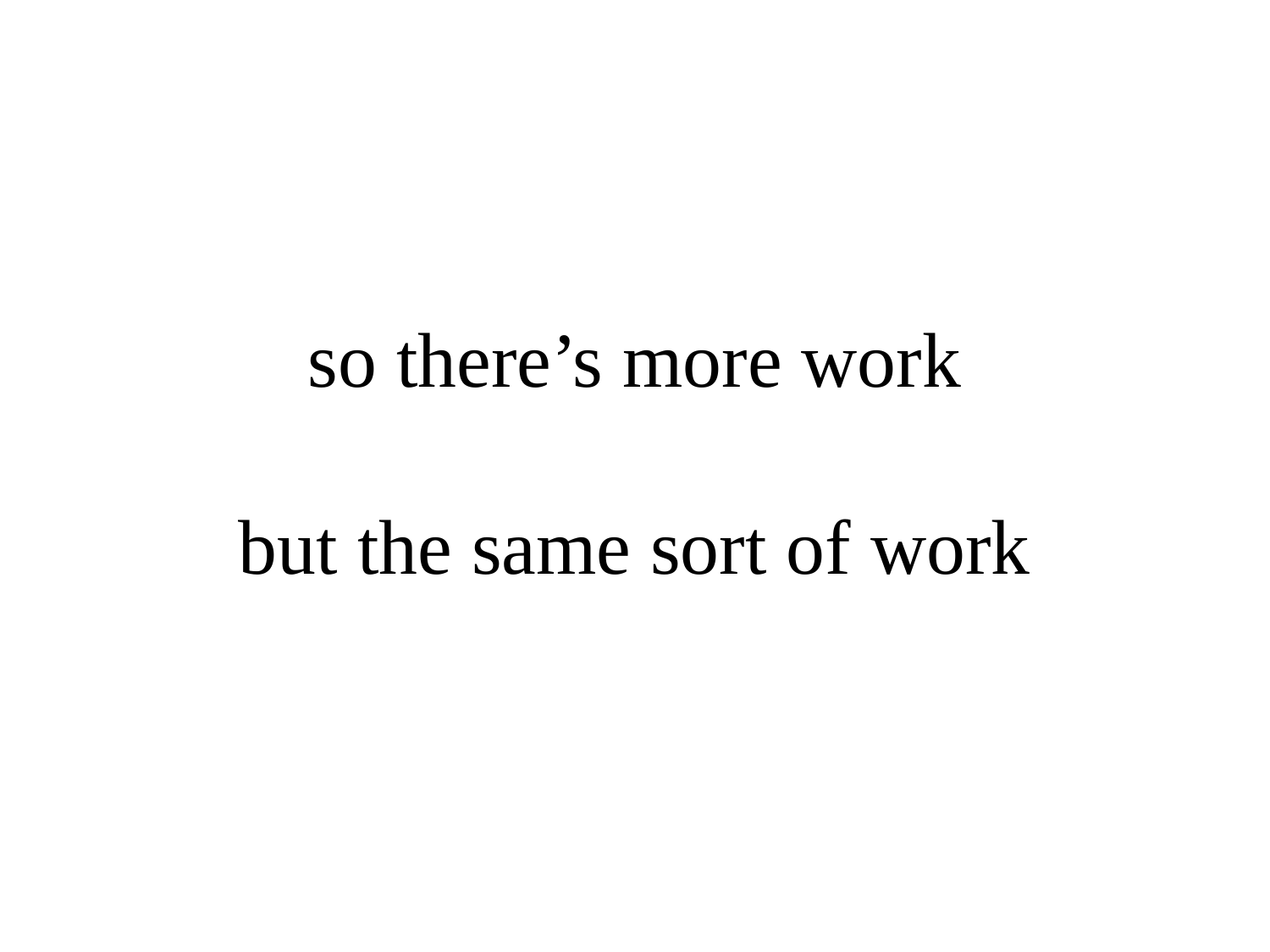

# so there’s more work but the same sort of work